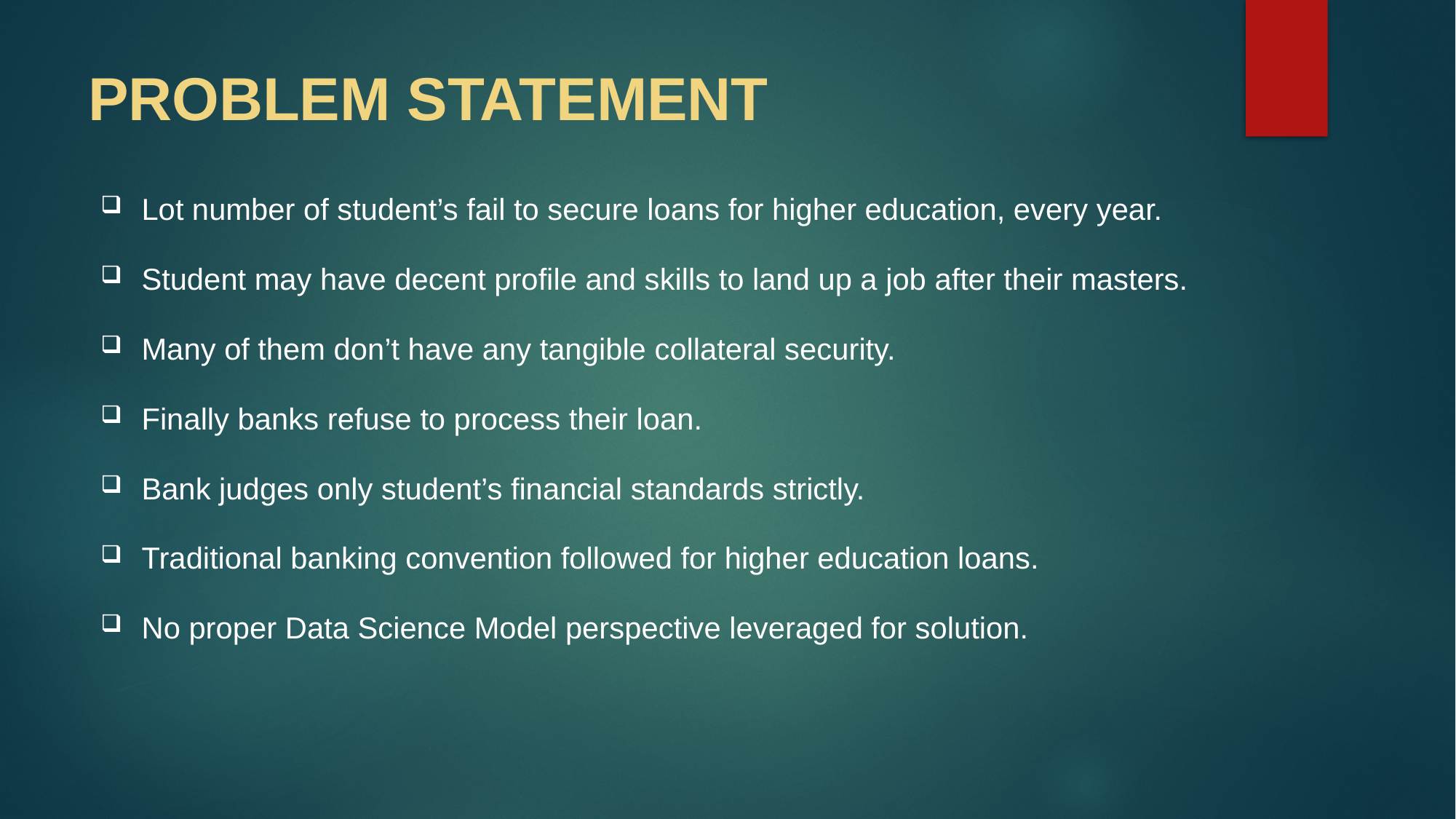

# PROBLEM STATEMENT
Lot number of student’s fail to secure loans for higher education, every year.
Student may have decent profile and skills to land up a job after their masters.
Many of them don’t have any tangible collateral security.
Finally banks refuse to process their loan.
Bank judges only student’s financial standards strictly.
Traditional banking convention followed for higher education loans.
No proper Data Science Model perspective leveraged for solution.